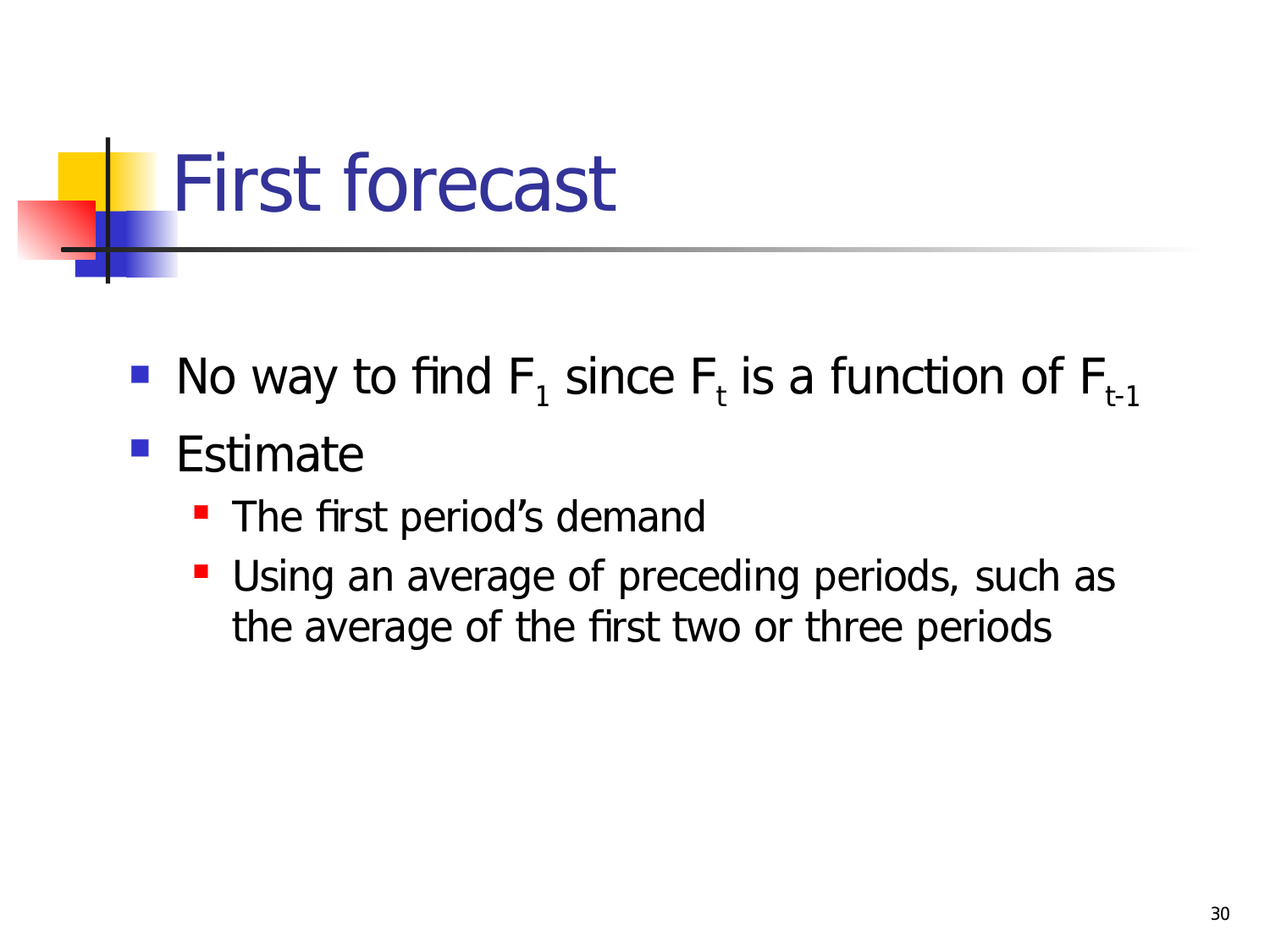

# First forecast
No way to find F1 since Ft is a function of Ft-1
Estimate
The first period’s demand
Using an average of preceding periods, such as the average of the first two or three periods

30